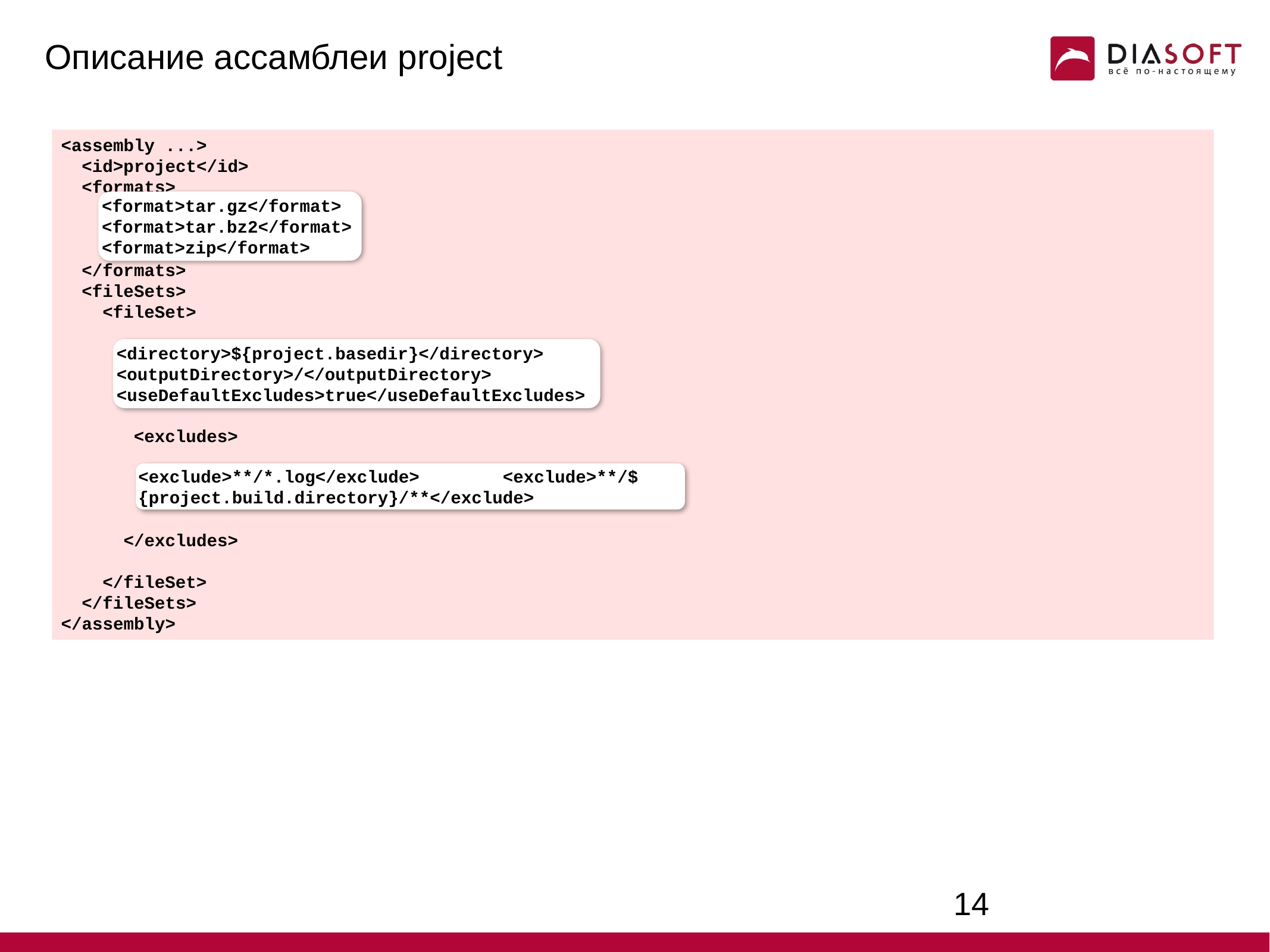

# Описание ассамблеи project
<assembly ...>
  <id>project</id>
  <formats>
    <format>tar.gz</format>
    <format>tar.bz2</format>
    <format>zip</format>
  </formats>
  <fileSets>
    <fileSet>

      <directory>${project.basedir}</directory>
      <outputDirectory>/</outputDirectory>
      <useDefaultExcludes>true</useDefaultExcludes>

       <excludes>

        <exclude>**/*.log</exclude>
        <exclude>**/${project.build.directory}/**</exclude>

      </excludes>

    </fileSet>
  </fileSets>
</assembly>
<format>tar.gz</format>
<format>tar.bz2</format>
<format>zip</format>
<directory>${project.basedir}</directory>
<outputDirectory>/</outputDirectory>
<useDefaultExcludes>true</useDefaultExcludes>
<exclude>**/*.log</exclude>        <exclude>**/${project.build.directory}/**</exclude>
14